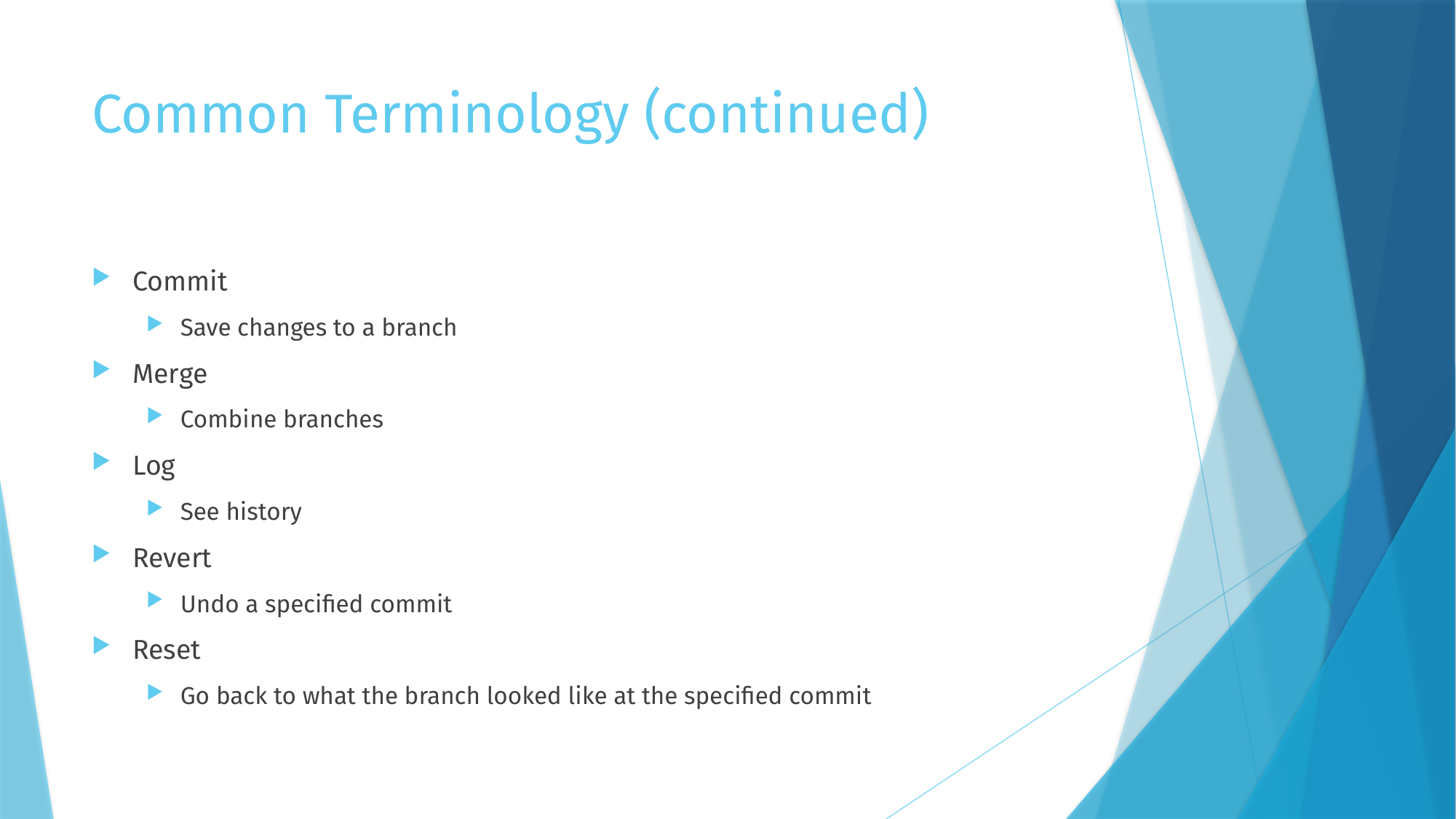

# Common Terminology (continued)
Commit
Save changes to a branch
Merge
Combine branches
Log
See history
Revert
Undo a specified commit
Reset
Go back to what the branch looked like at the specified commit